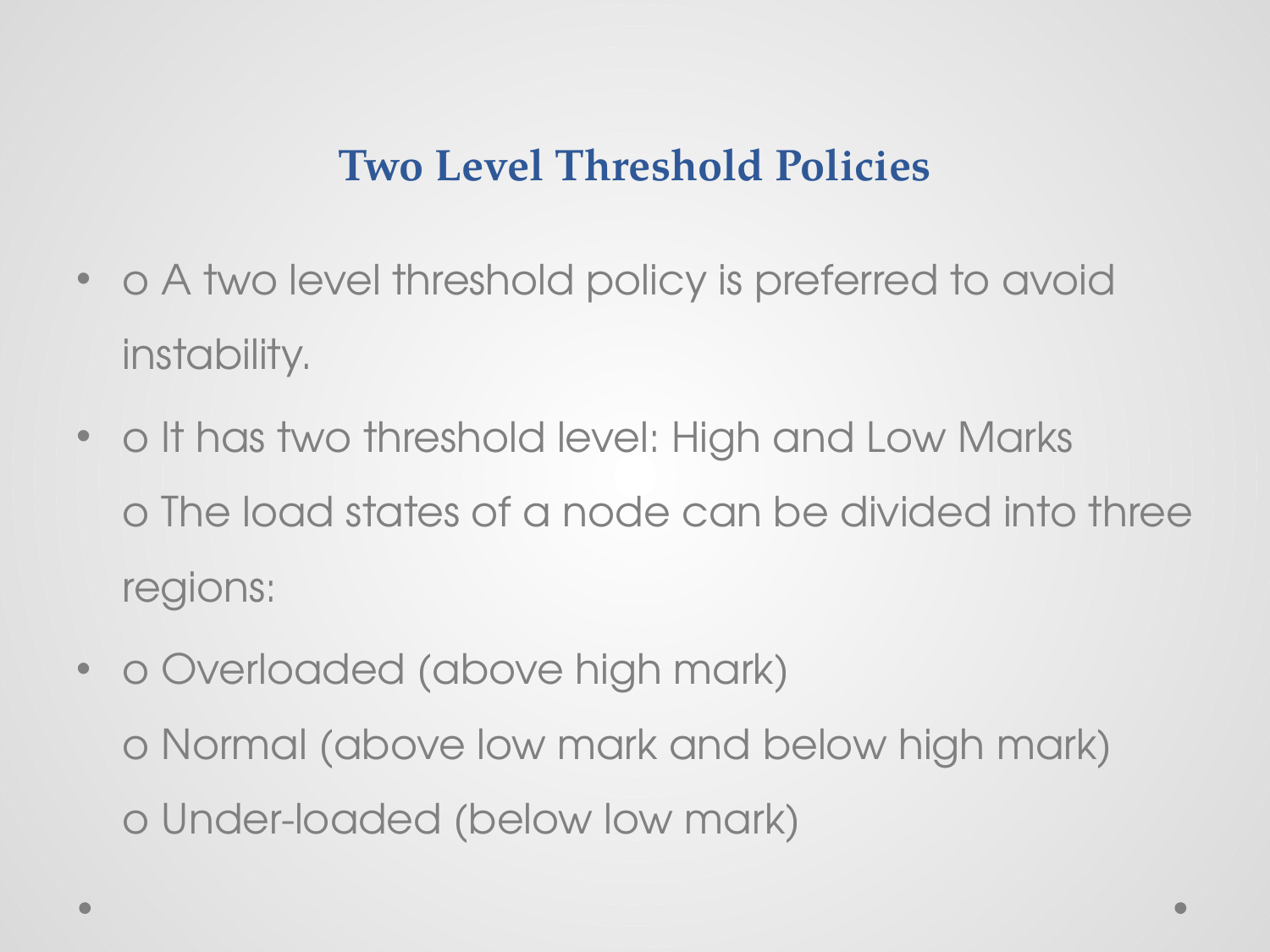

# Two Level Threshold Policies
o A two level threshold policy is preferred to avoid instability.
o It has two threshold level: High and Low Marks
o The load states of a node can be divided into three regions:
o Overloaded (above high mark)
o Normal (above low mark and below high mark)
o Under-loaded (below low mark)